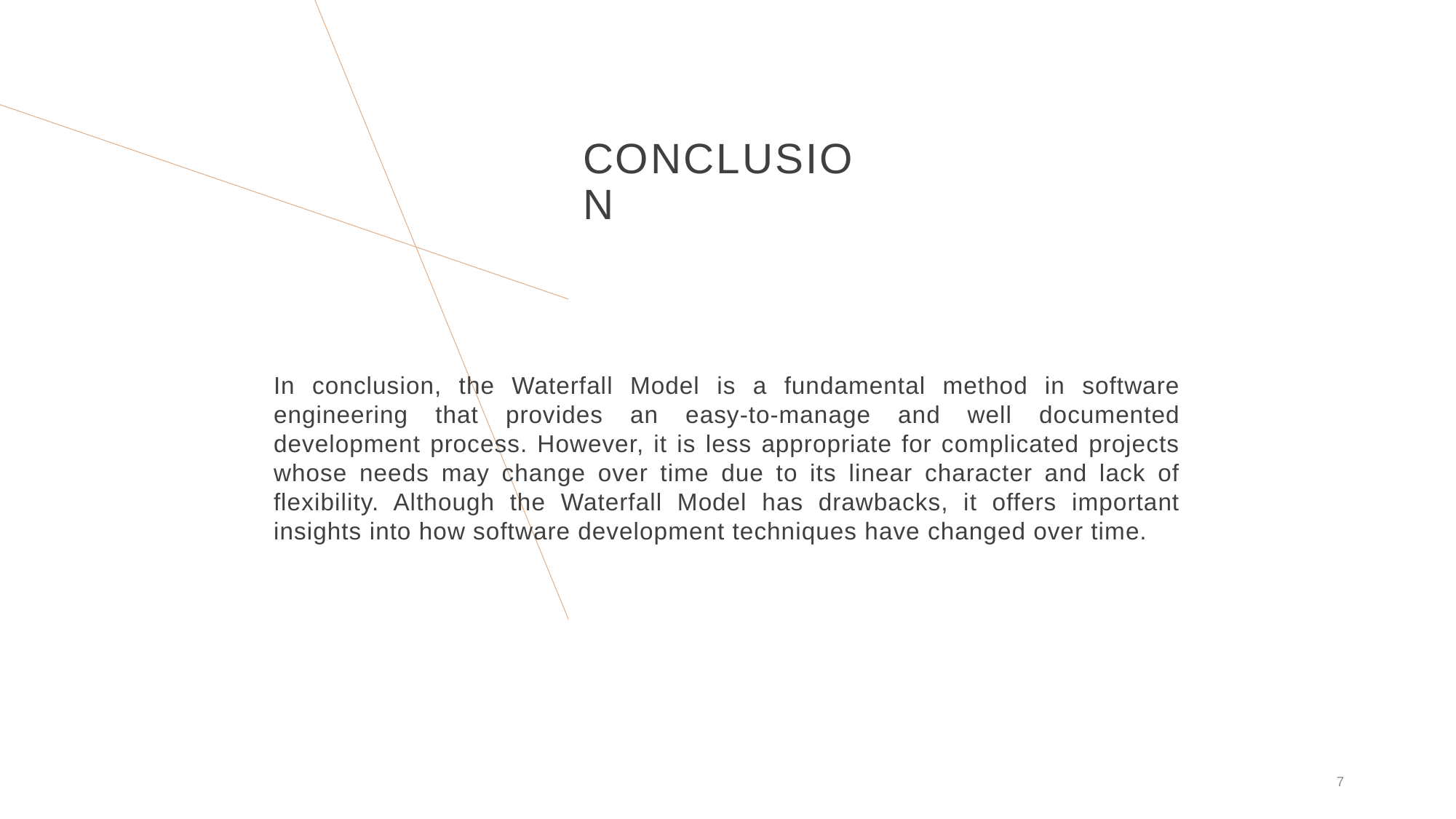

# Conclusion
In conclusion, the Waterfall Model is a fundamental method in software engineering that provides an easy-to-manage and well documented development process. However, it is less appropriate for complicated projects whose needs may change over time due to its linear character and lack of flexibility. Although the Waterfall Model has drawbacks, it offers important insights into how software development techniques have changed over time.
7